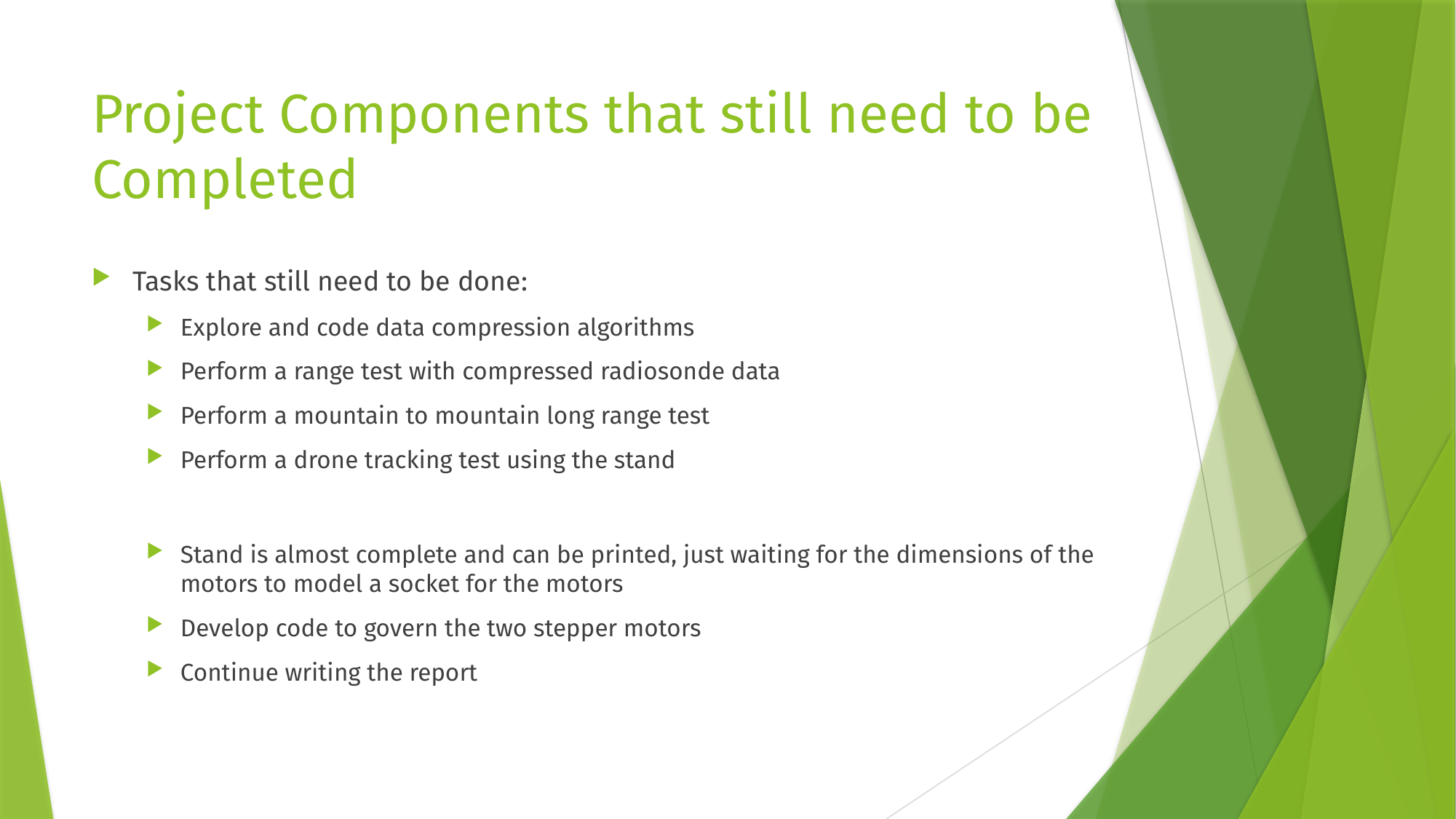

# Project Components that still need to be Completed
Tasks that still need to be done:
Explore and code data compression algorithms
Perform a range test with compressed radiosonde data
Perform a mountain to mountain long range test
Perform a drone tracking test using the stand

Stand is almost complete and can be printed, just waiting for the dimensions of the motors to model a socket for the motors
Develop code to govern the two stepper motors
Continue writing the report